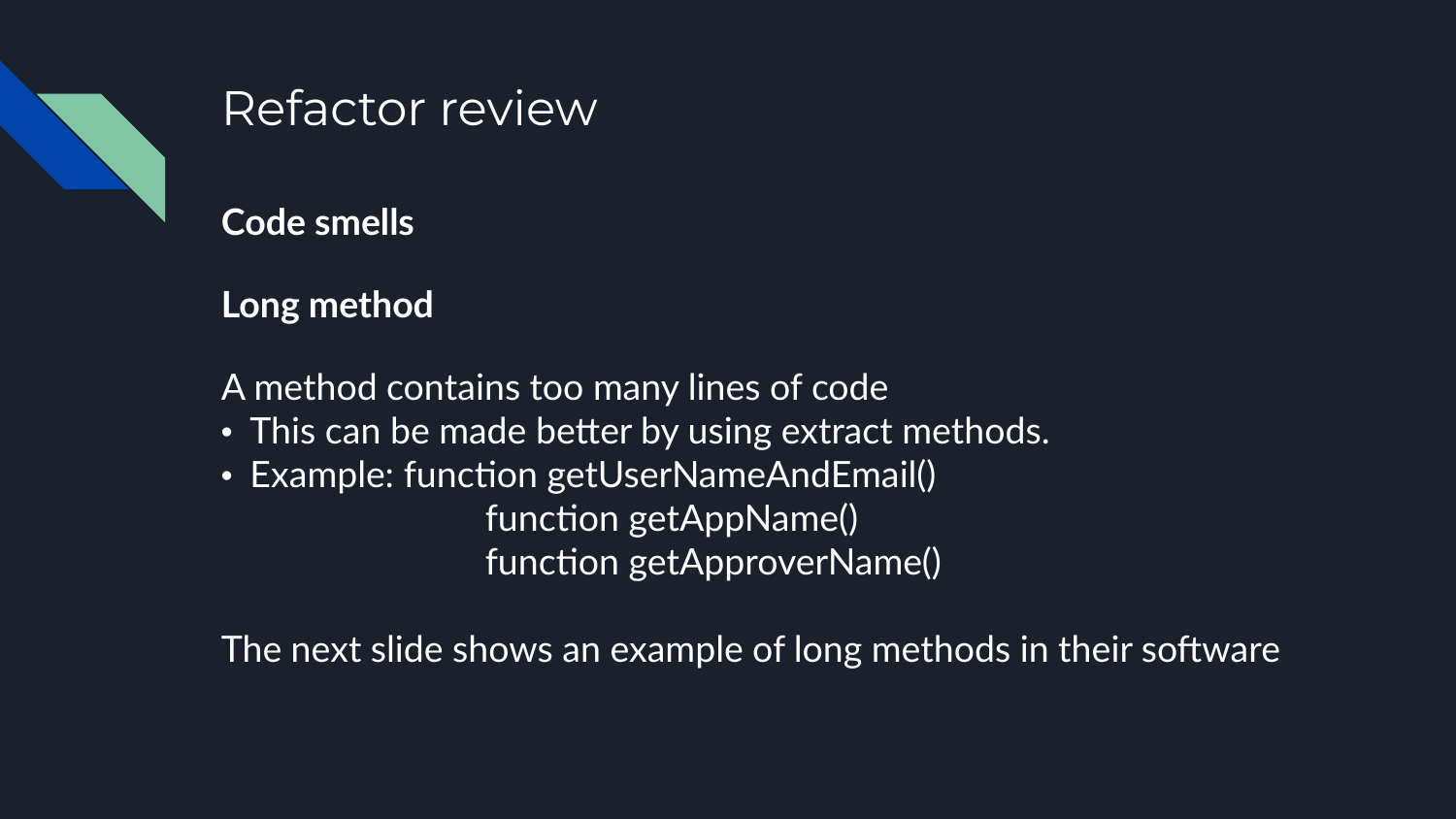

# Refactor review
Code smells
Long method
A method contains too many lines of code
This can be made better by using extract methods.
Example: function getUserNameAndEmail()
 function getAppName()
 function getApproverName()

The next slide shows an example of long methods in their software